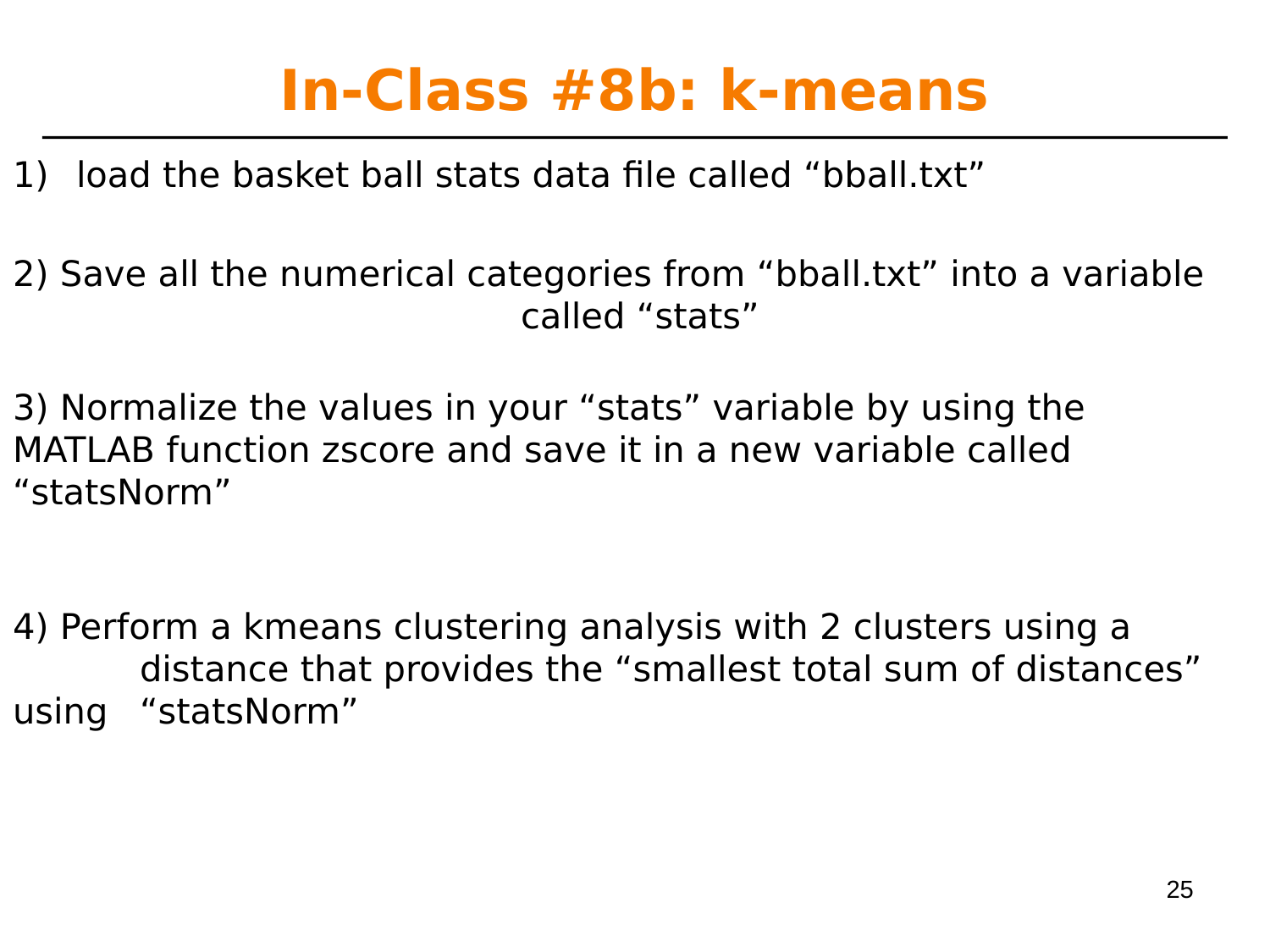

# In-Class #8b: k-means
load the basket ball stats data file called “bball.txt”

2) Save all the numerical categories from “bball.txt” into a variable 		 		called “stats”
3) Normalize the values in your “stats” variable by using the 	MATLAB function zscore and save it in a new variable called 	“statsNorm”
4) Perform a kmeans clustering analysis with 2 clusters using a            	distance that provides the “smallest total sum of distances” using 	“statsNorm”
25